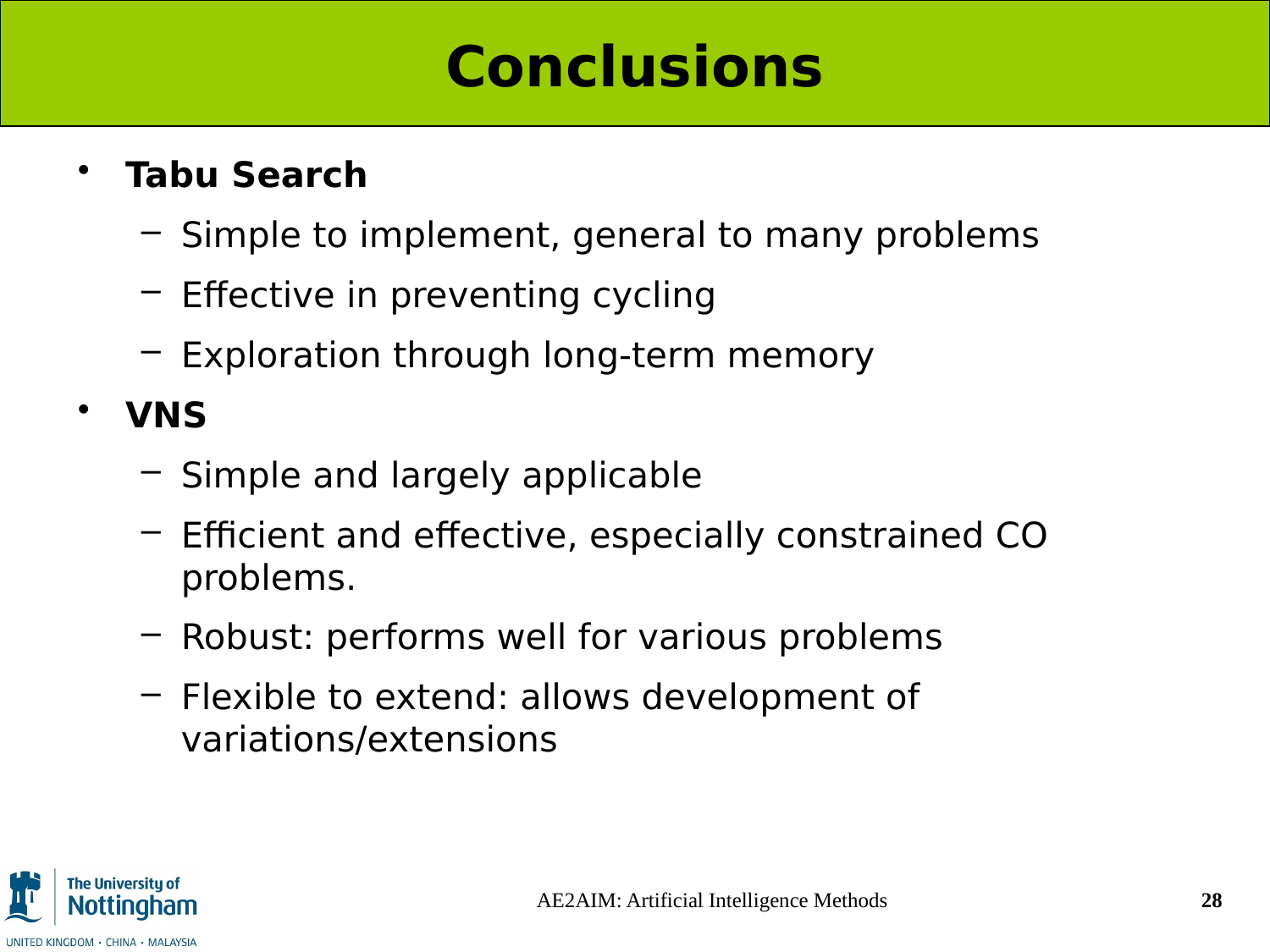

# Conclusions
Tabu Search
Simple to implement, general to many problems
Effective in preventing cycling
Exploration through long-term memory
VNS
Simple and largely applicable
Efficient and effective, especially constrained CO problems.
Robust: performs well for various problems
Flexible to extend: allows development of variations/extensions

AE2AIM: Artificial Intelligence Methods
28